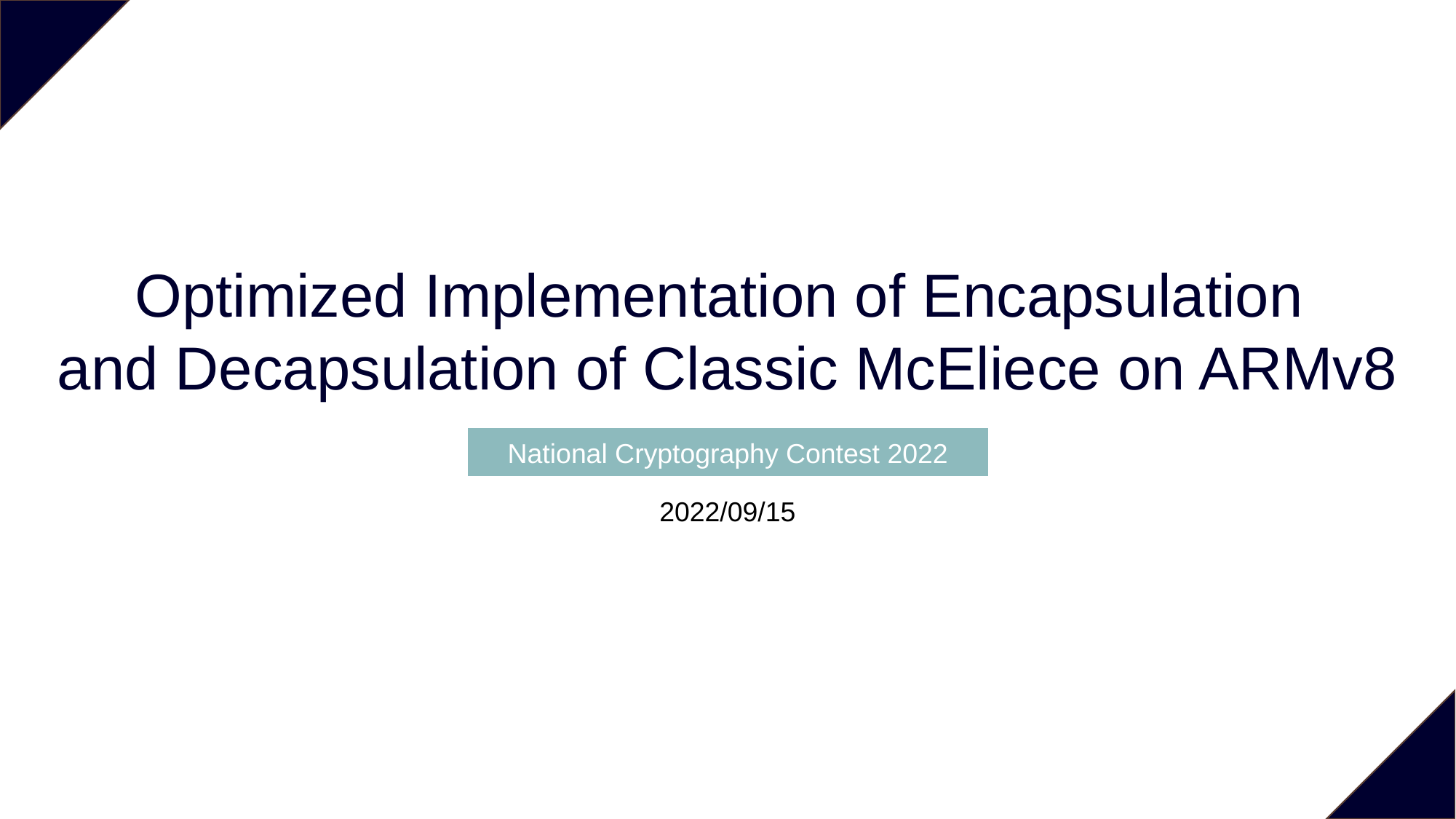

Optimized Implementation of Encapsulation
and Decapsulation of Classic McEliece on ARMv8
National Cryptography Contest 2022
2022/09/15